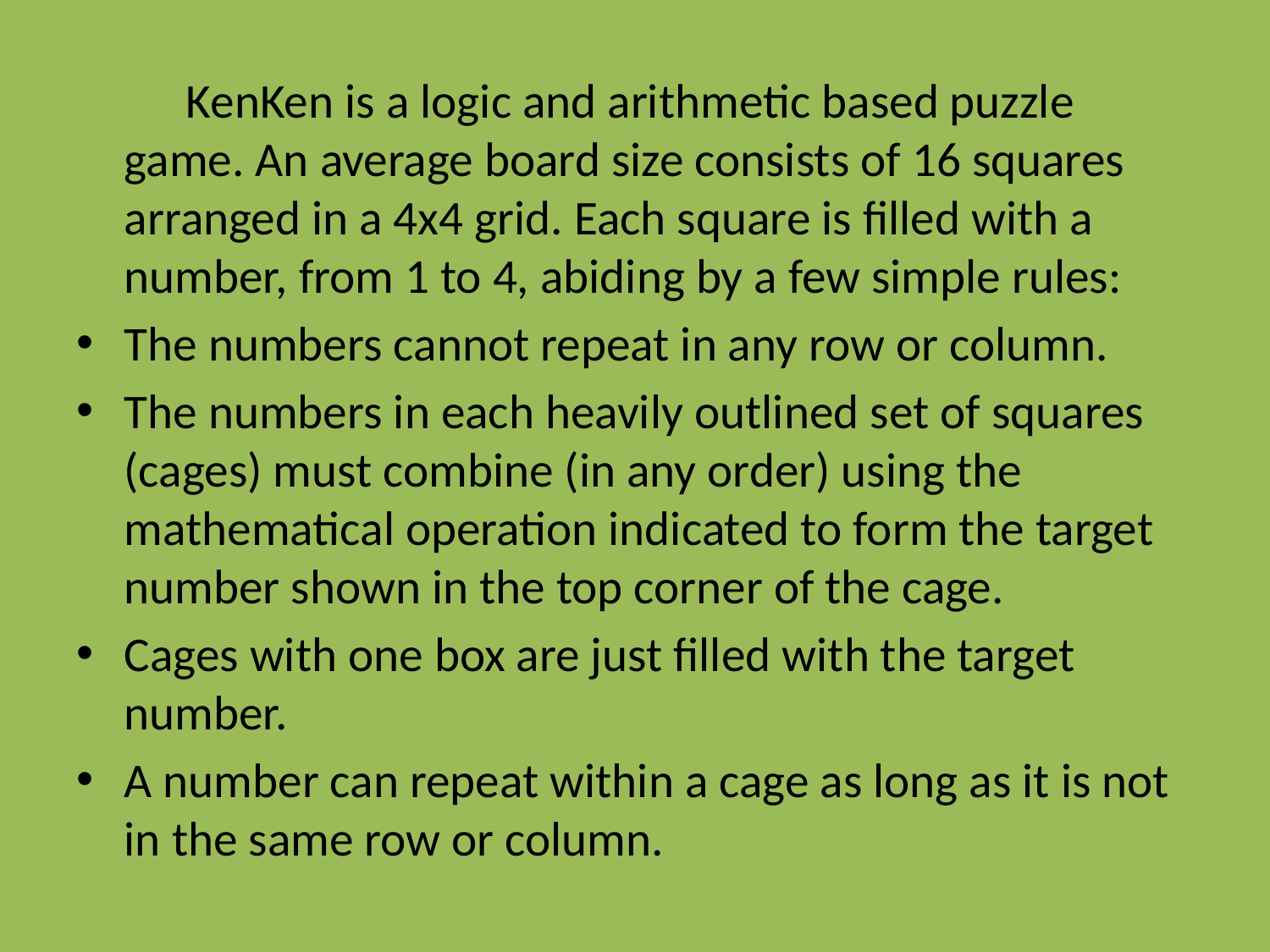

KenKen is a logic and arithmetic based puzzle game. An average board size consists of 16 squares arranged in a 4x4 grid. Each square is filled with a number, from 1 to 4, abiding by a few simple rules:
The numbers cannot repeat in any row or column.
The numbers in each heavily outlined set of squares (cages) must combine (in any order) using the mathematical operation indicated to form the target number shown in the top corner of the cage.
Cages with one box are just filled with the target number.
A number can repeat within a cage as long as it is not in the same row or column.